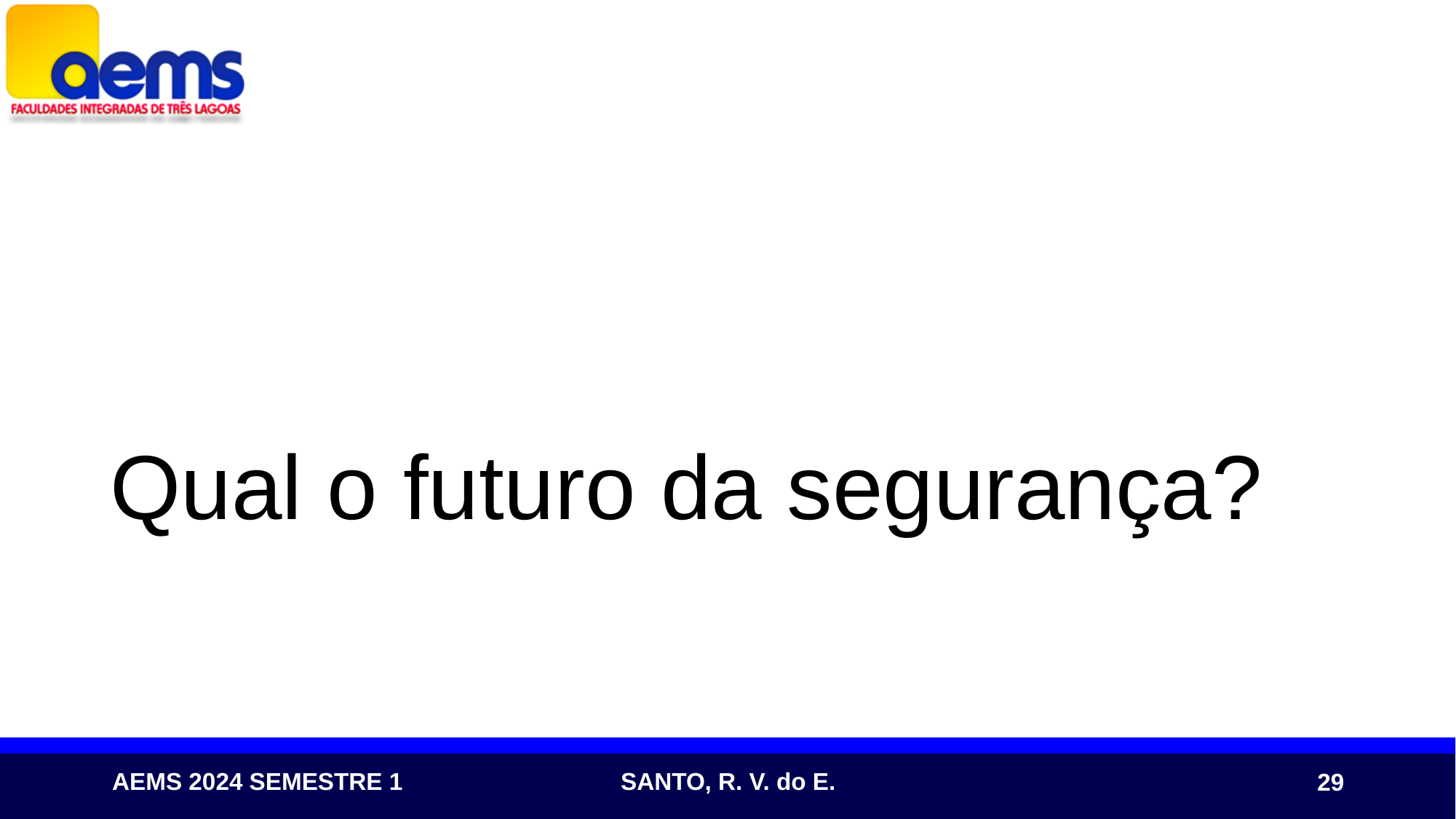

# Qual o futuro da segurança?

29